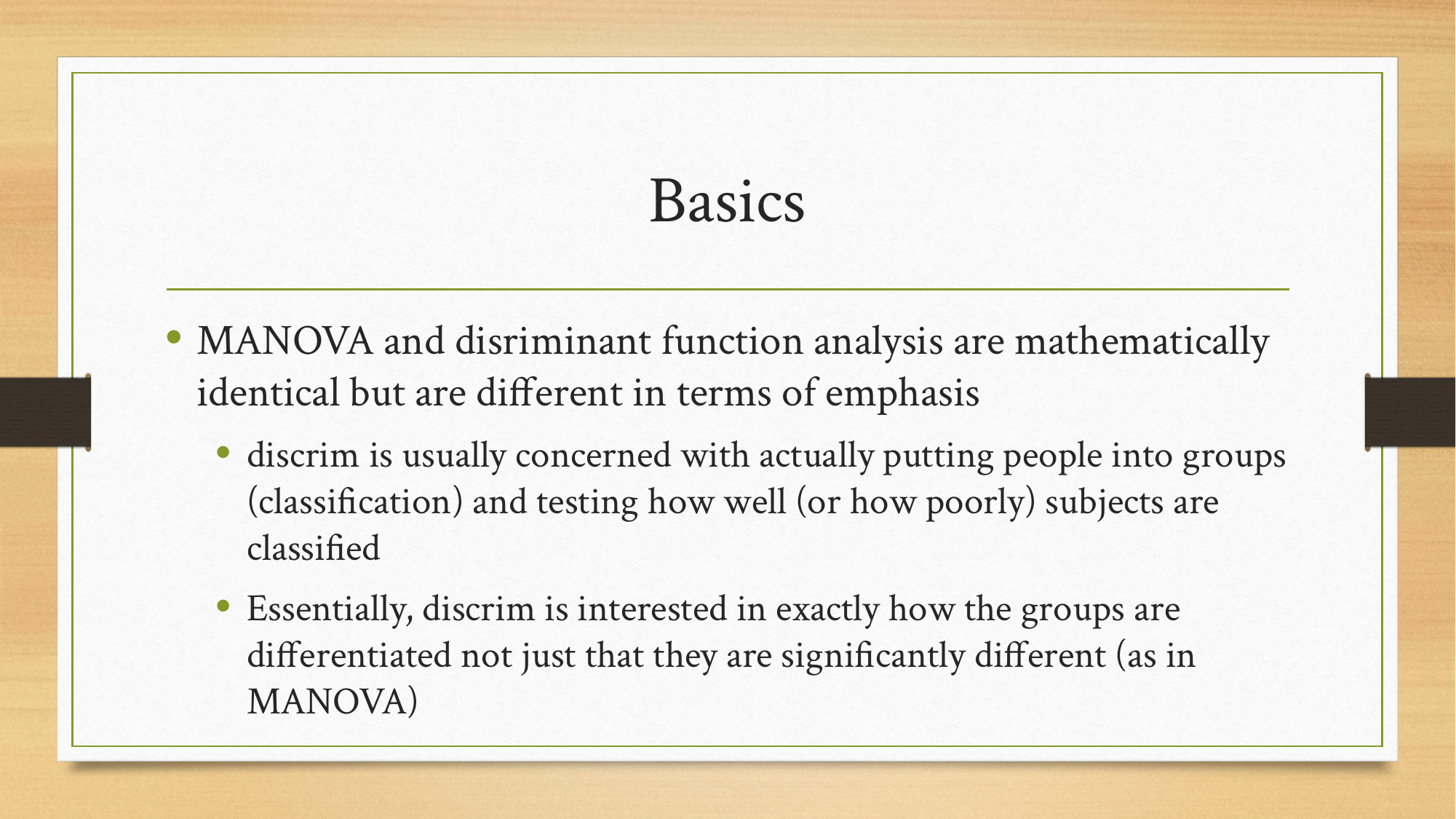

# Basics
MANOVA and disriminant function analysis are mathematically identical but are different in terms of emphasis
discrim is usually concerned with actually putting people into groups (classification) and testing how well (or how poorly) subjects are classified
Essentially, discrim is interested in exactly how the groups are differentiated not just that they are significantly different (as in MANOVA)